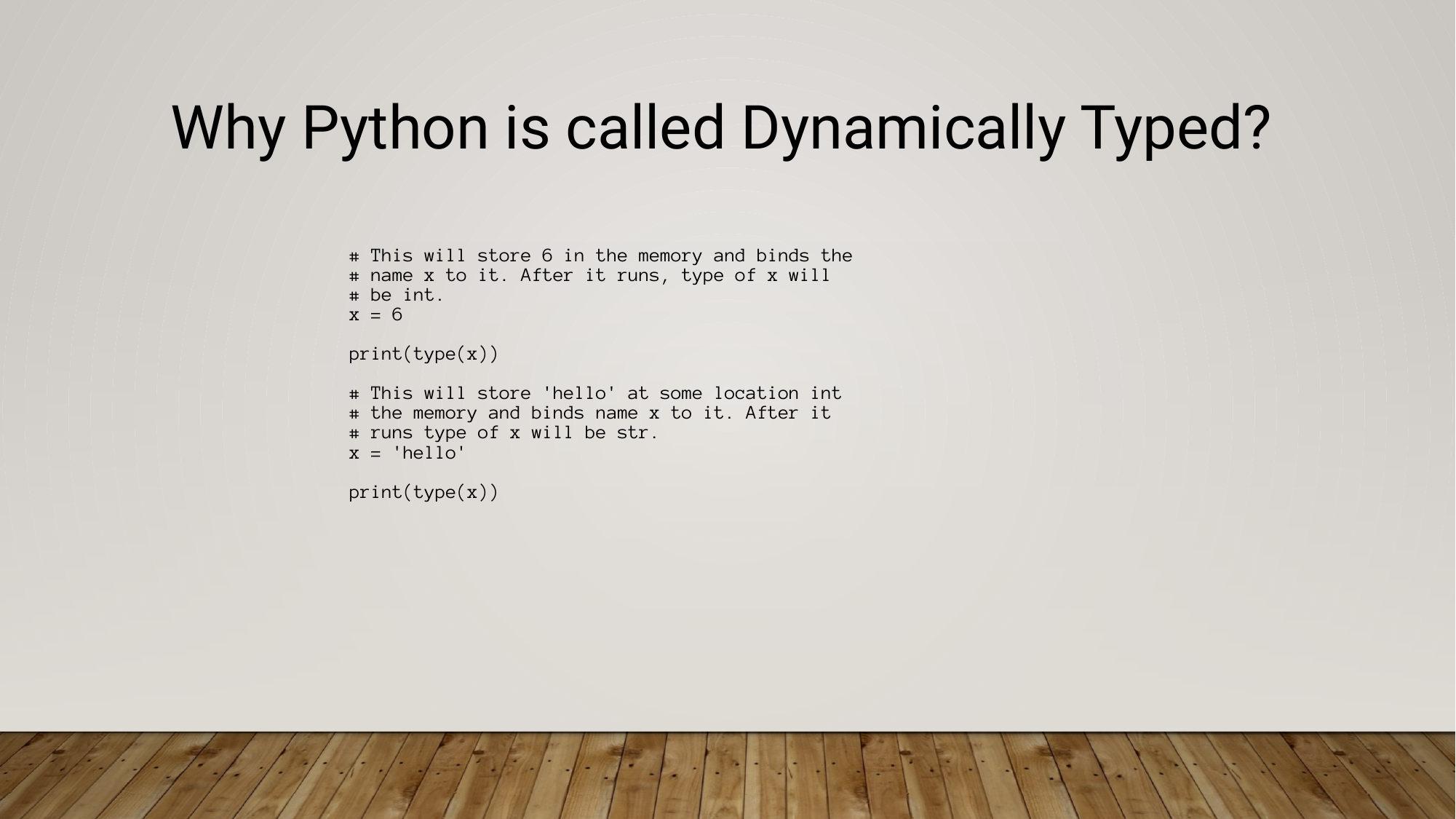

Why Python is called Dynamically Typed?
| # This will store 6 in the memory and binds the # name x to it. After it runs, type of x will # be int. x = 6       print(type(x))    # This will store 'hello' at some location int  # the memory and binds name x to it. After it # runs type of x will be str. x = 'hello'     print(type(x)) |
| --- |